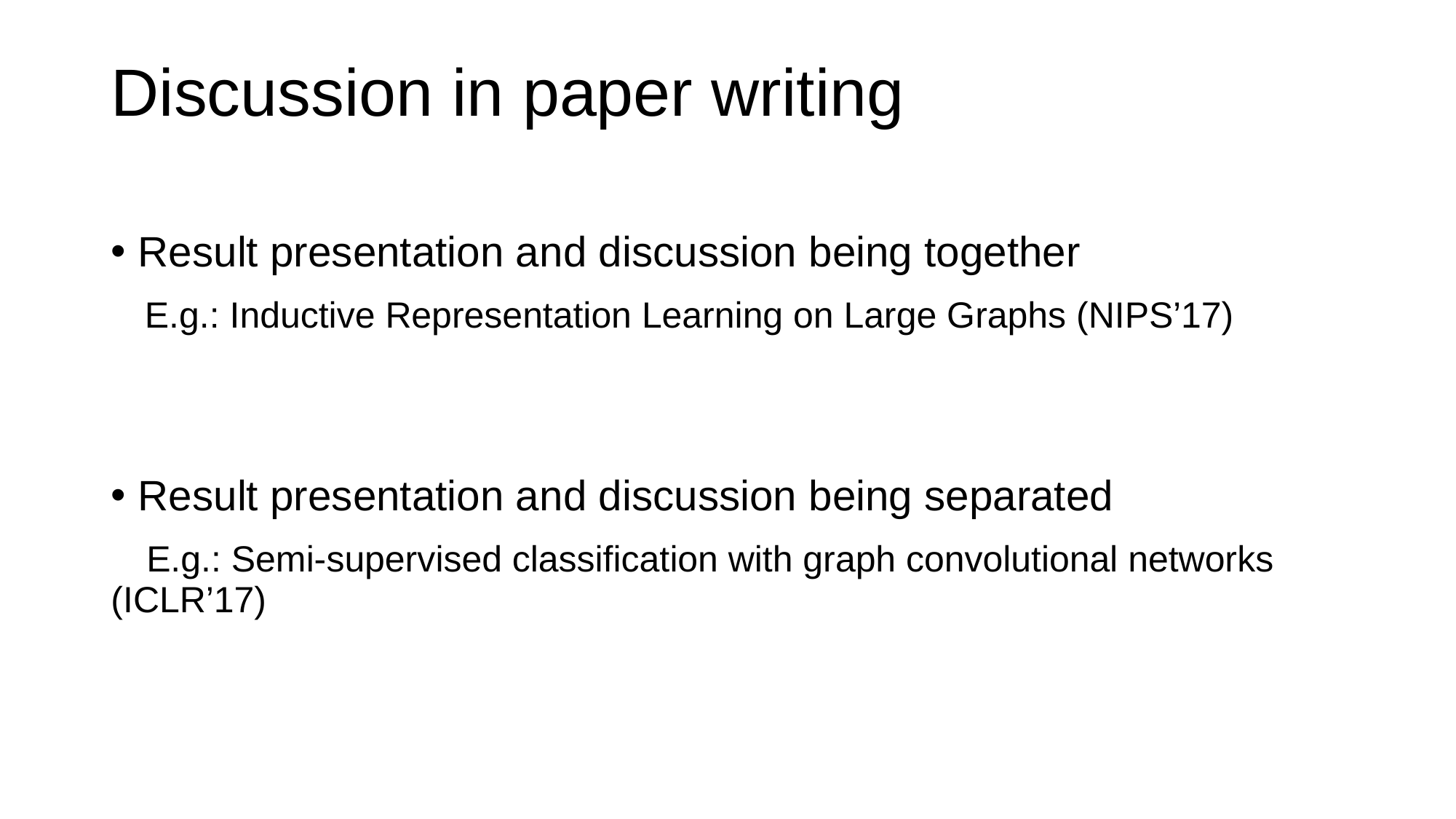

# Discussion in paper writing
Result presentation and discussion being together
   E.g.: Inductive Representation Learning on Large Graphs (NIPS’17)

Result presentation and discussion being separated
   E.g.: Semi-supervised classification with graph convolutional networks (ICLR’17)